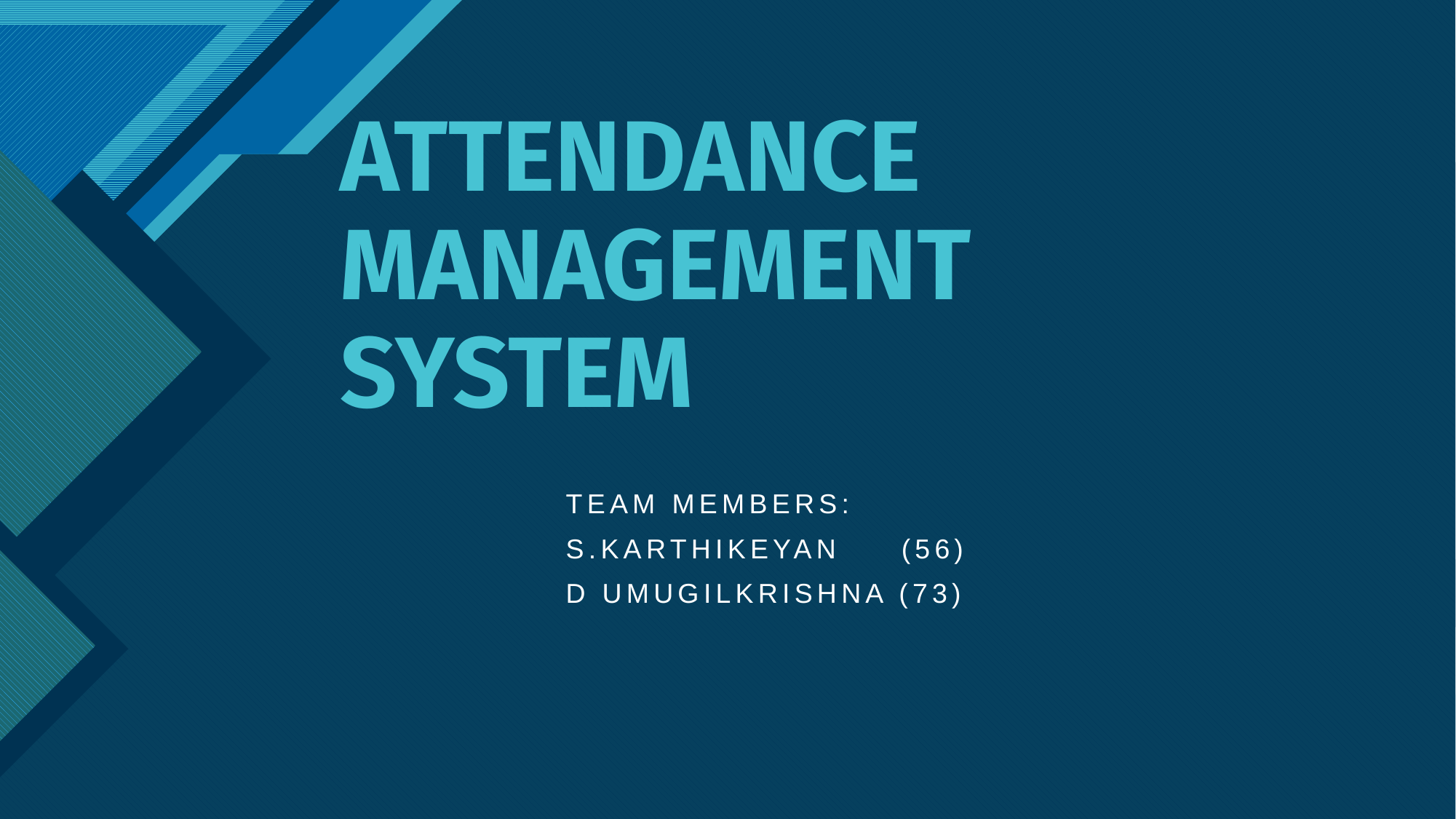

# ATTENDANCE MANAGEMENT SYSTEM
TEAM MEMBERS:
S.KARTHIKEYAN     (56)
D UMUGILKRISHNA (73)